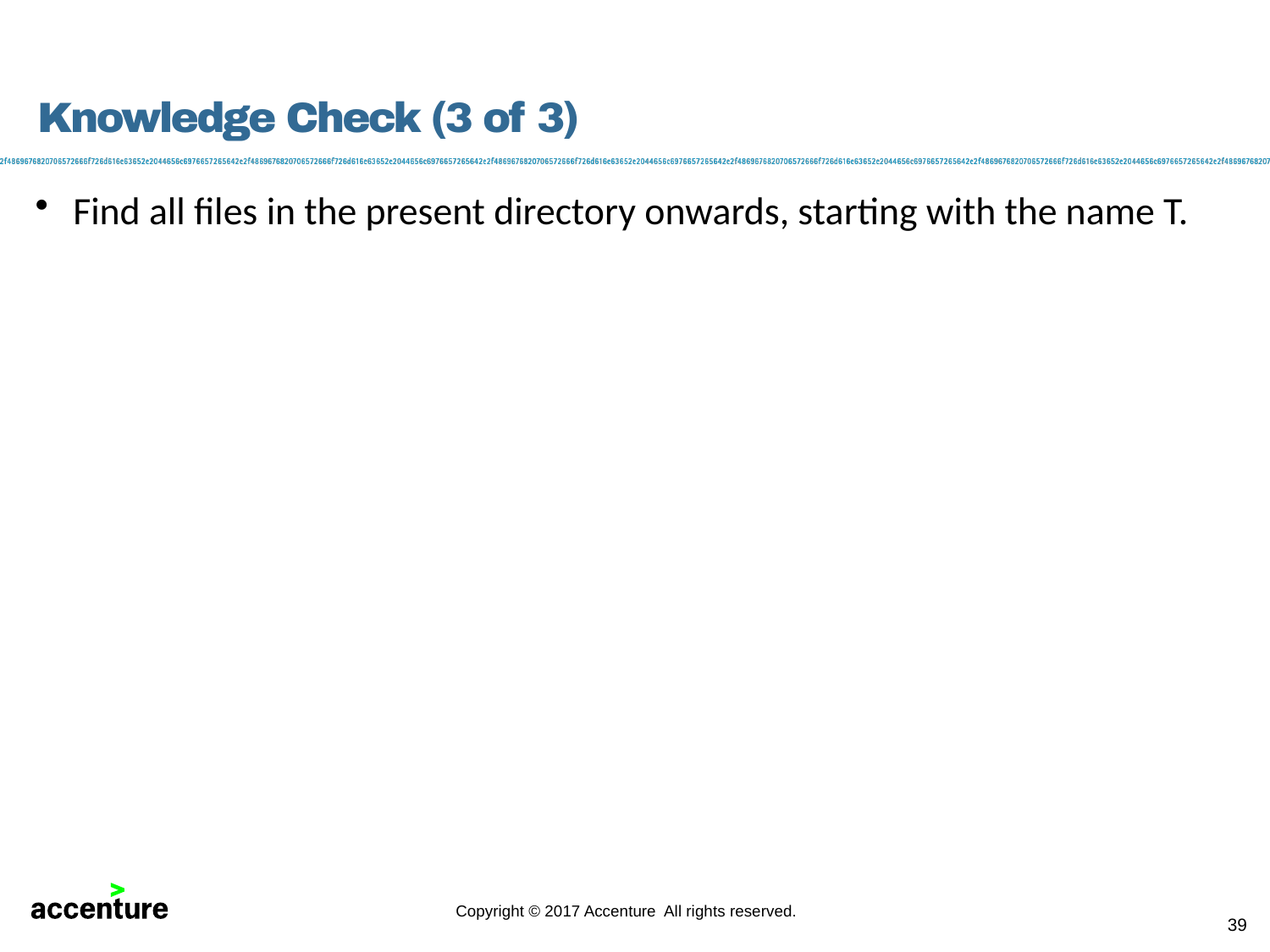

Knowledge Check (3 of 3)
Find all files in the present directory onwards, starting with the name T.

39